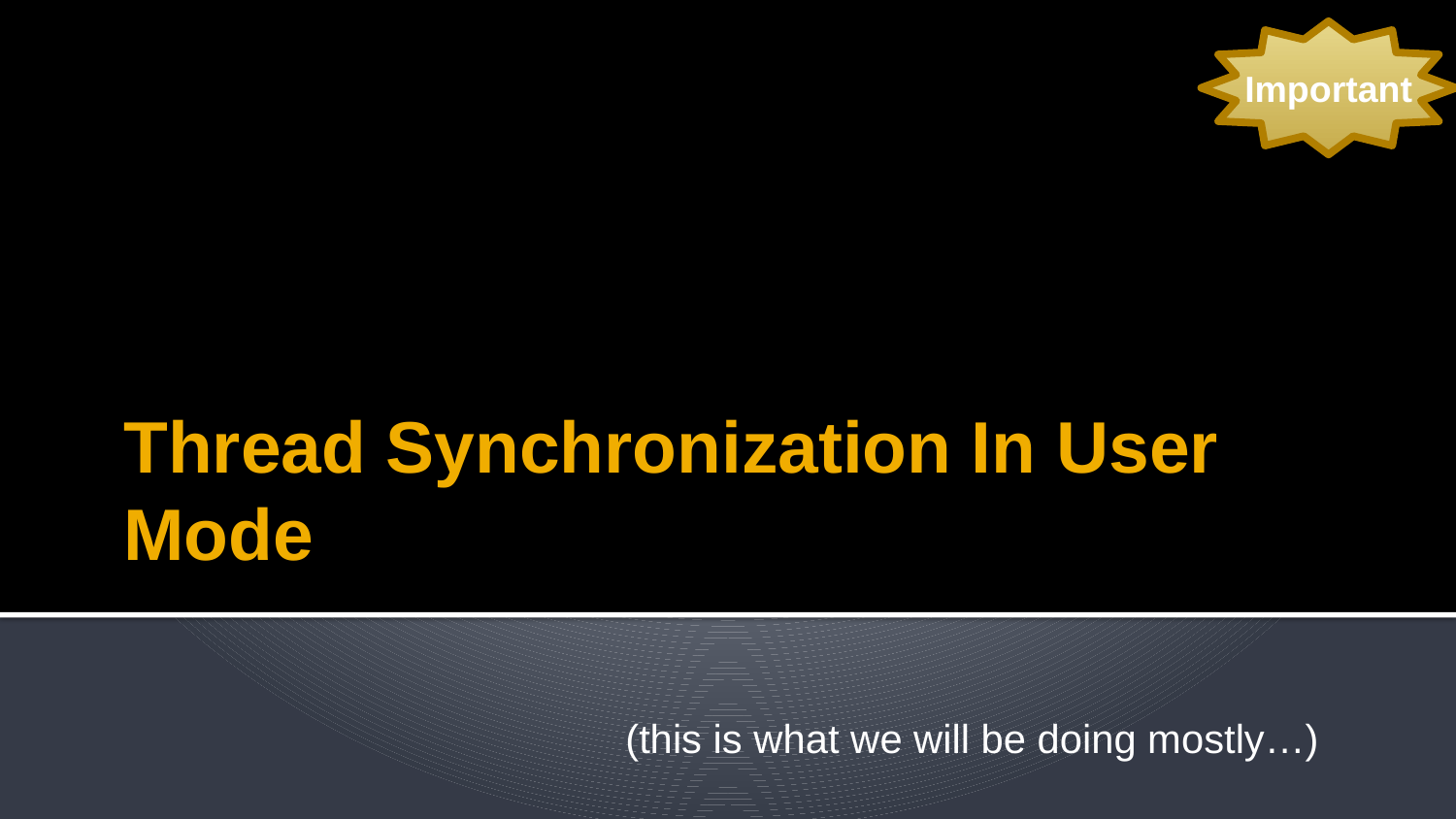

Important
# Thread Synchronization In User Mode
(this is what we will be doing mostly…)